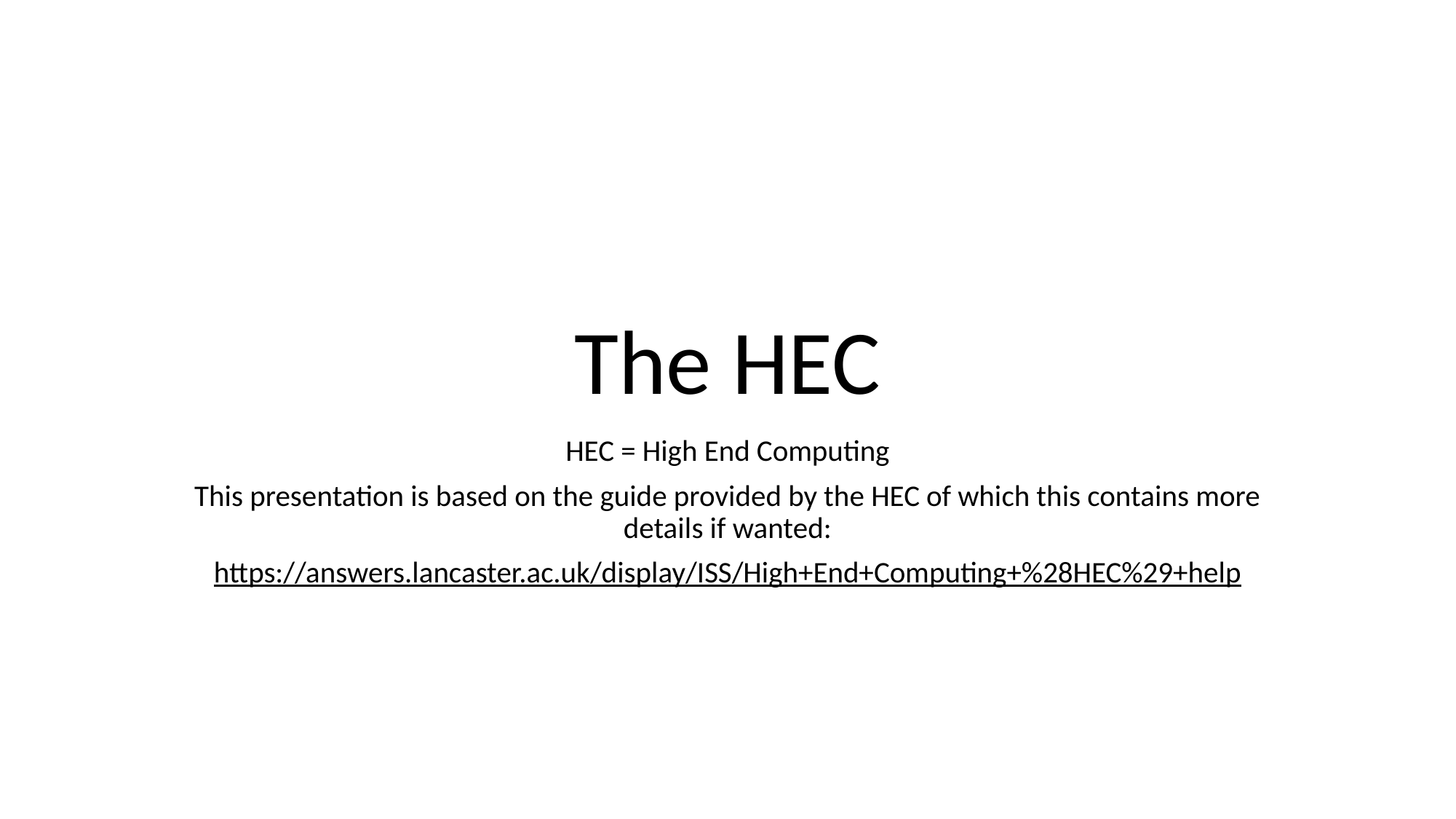

# The HEC
HEC = High End Computing
This presentation is based on the guide provided by the HEC of which this contains more details if wanted:
https://answers.lancaster.ac.uk/display/ISS/High+End+Computing+%28HEC%29+help